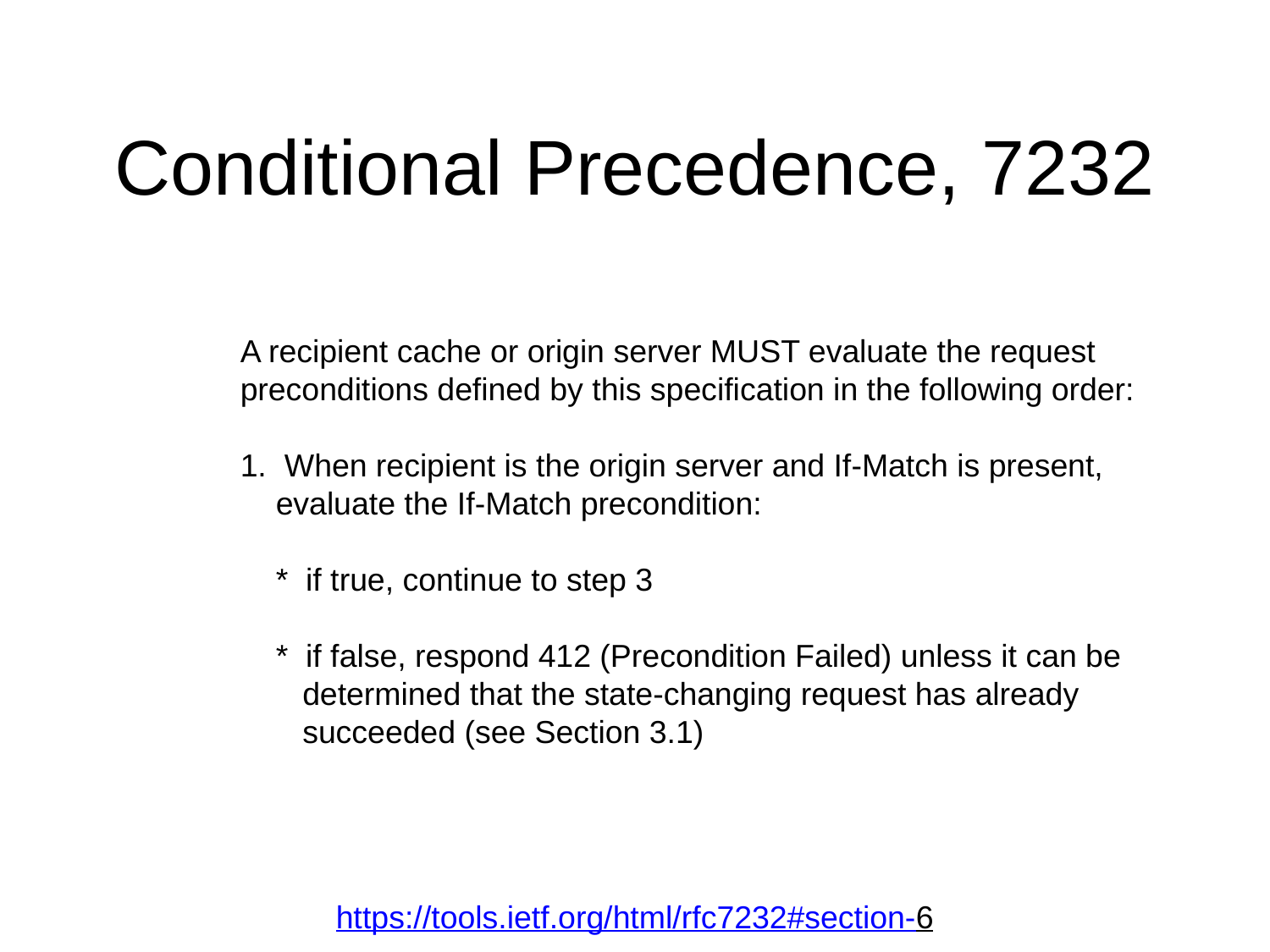

# Conditional Precedence, 7232

   A recipient cache or origin server MUST evaluate the request
   preconditions defined by this specification in the following order:

   1.  When recipient is the origin server and If-Match is present,
       evaluate the If-Match precondition:

       *  if true, continue to step 3

       *  if false, respond 412 (Precondition Failed) unless it can be
          determined that the state-changing request has already
          succeeded (see Section 3.1)
https://tools.ietf.org/html/rfc7232#section-6